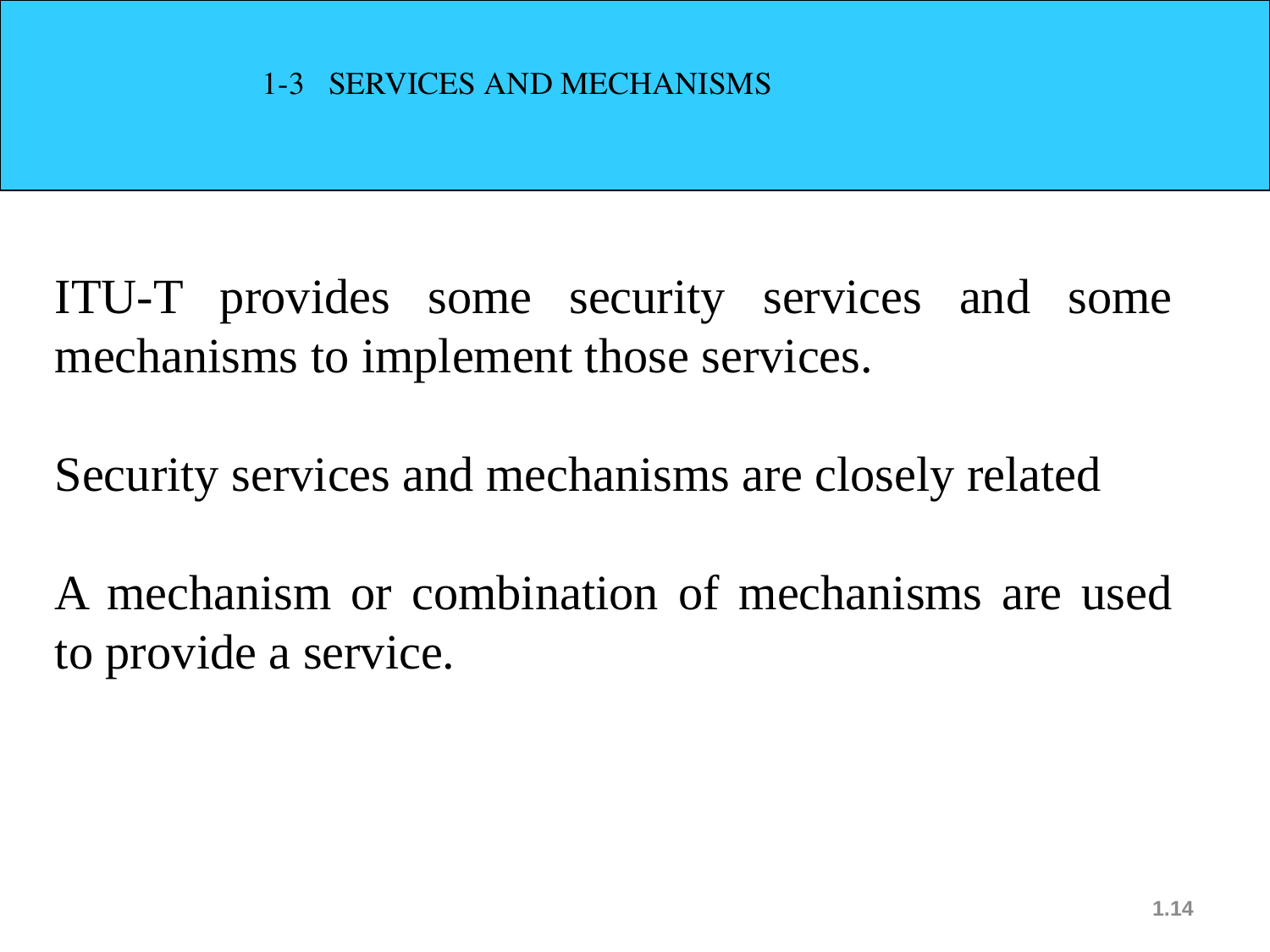

1-3   SERVICES AND MECHANISMS
ITU-T provides some security services and some mechanisms to implement those services.

Security services and mechanisms are closely related

A mechanism or combination of mechanisms are used to provide a service.
1.14